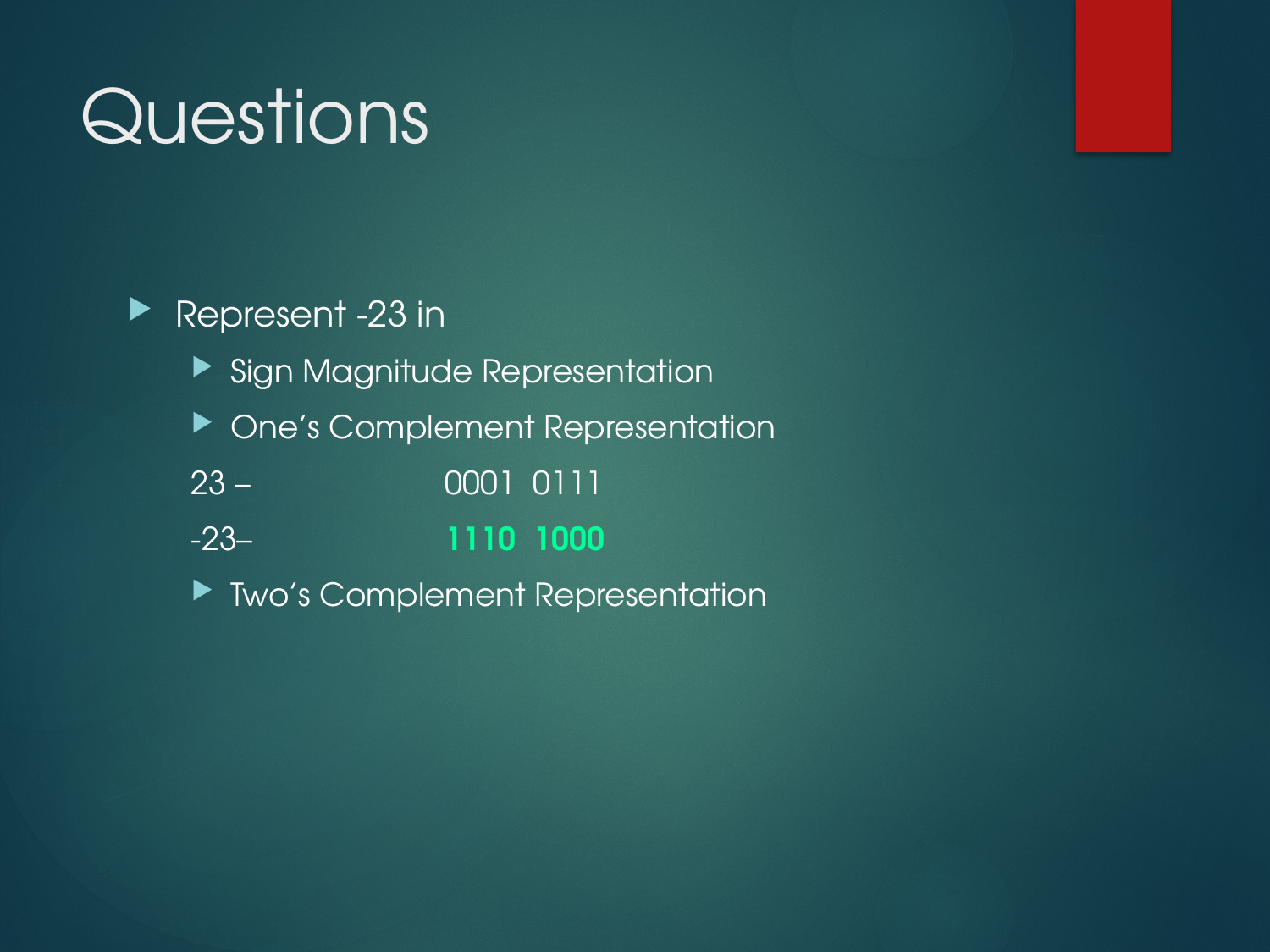

# Questions
Represent -23 in
Sign Magnitude Representation
One’s Complement Representation
23 – 		0001  0111
-23– 		1110  1000
Two’s Complement Representation